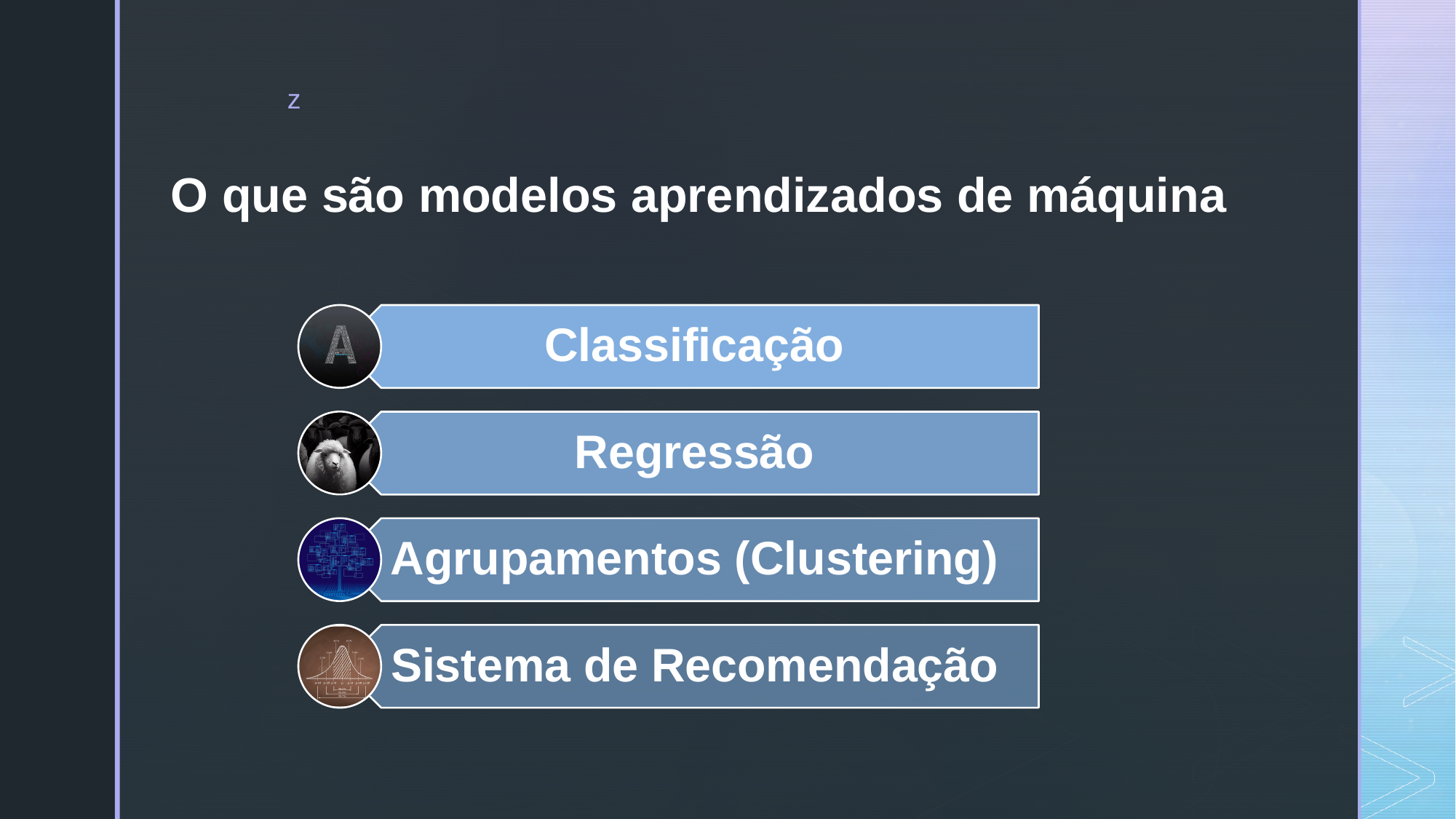

O que são modelos aprendizados de máquina
Classificação
Regressão
Agrupamentos (Clustering)
Sistema de Recomendação